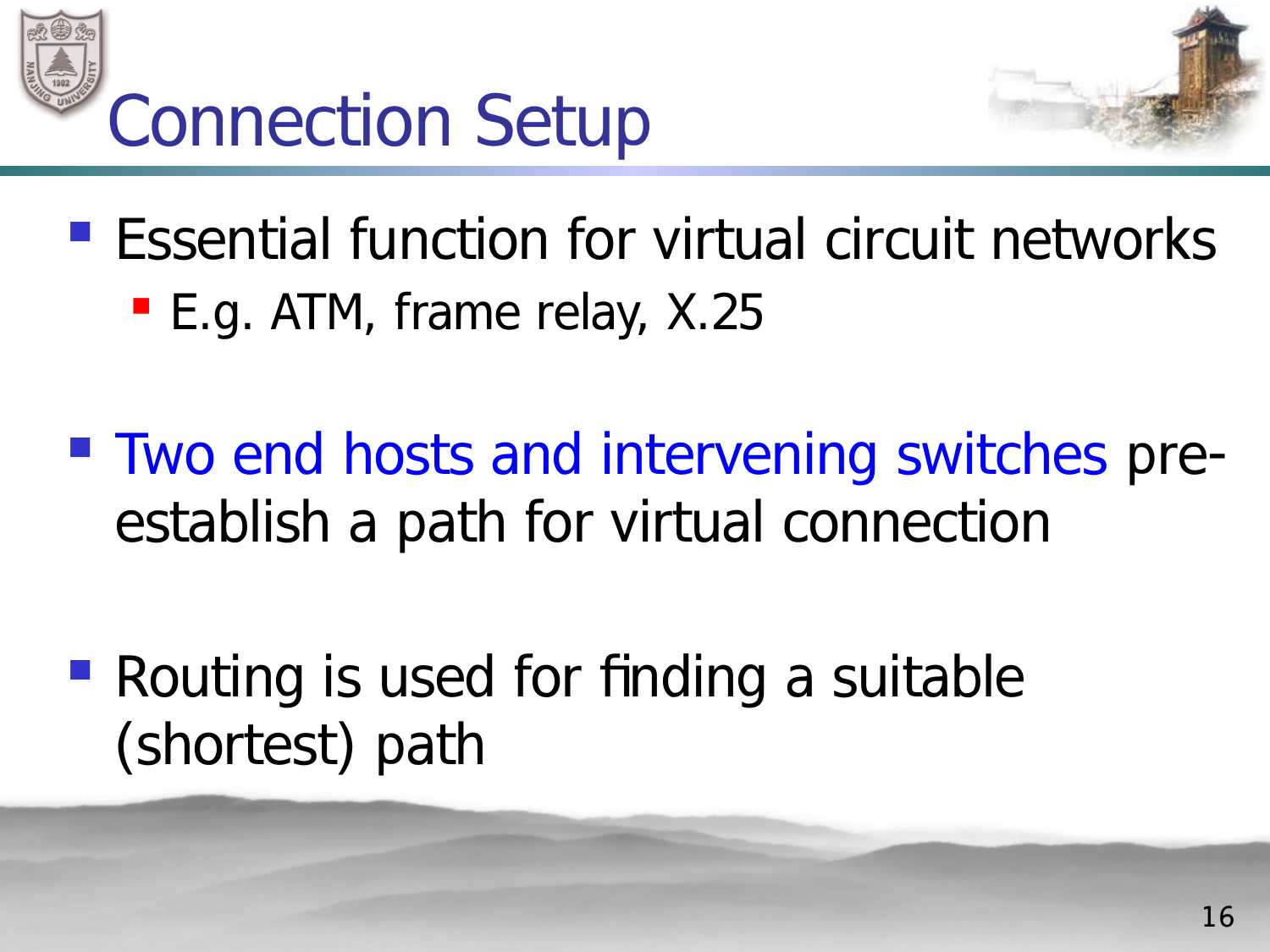

# Connection Setup
Essential function for virtual circuit networks
E.g. ATM, frame relay, X.25

Two end hosts and intervening switches pre-establish a path for virtual connection

Routing is used for finding a suitable (shortest) path
16